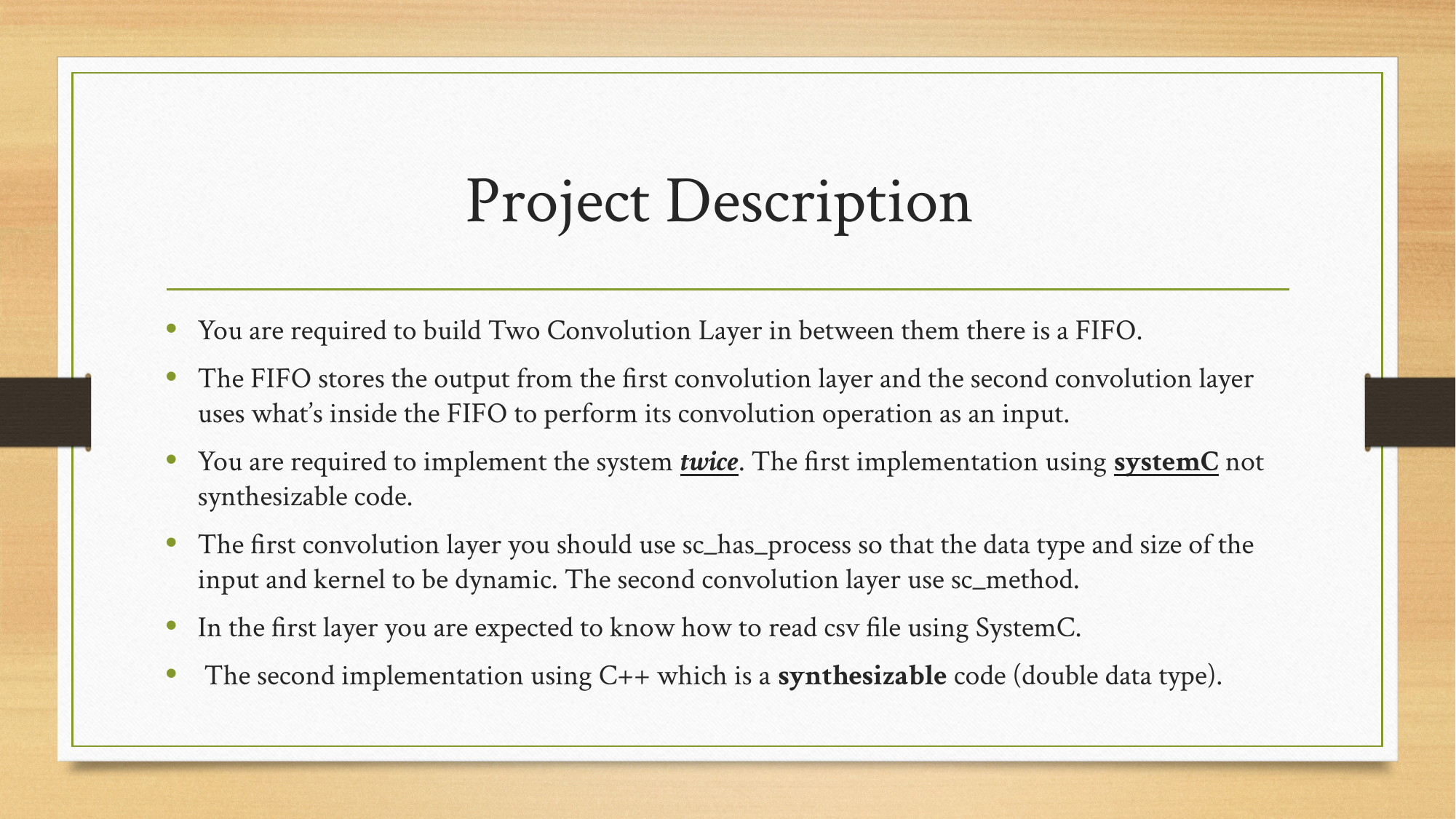

# Project Description
You are required to build Two Convolution Layer in between them there is a FIFO.
The FIFO stores the output from the first convolution layer and the second convolution layer uses what’s inside the FIFO to perform its convolution operation as an input.
You are required to implement the system twice. The first implementation using systemC not synthesizable code.
The first convolution layer you should use sc_has_process so that the data type and size of the input and kernel to be dynamic. The second convolution layer use sc_method.
In the first layer you are expected to know how to read csv file using SystemC.
 The second implementation using C++ which is a synthesizable code (double data type).